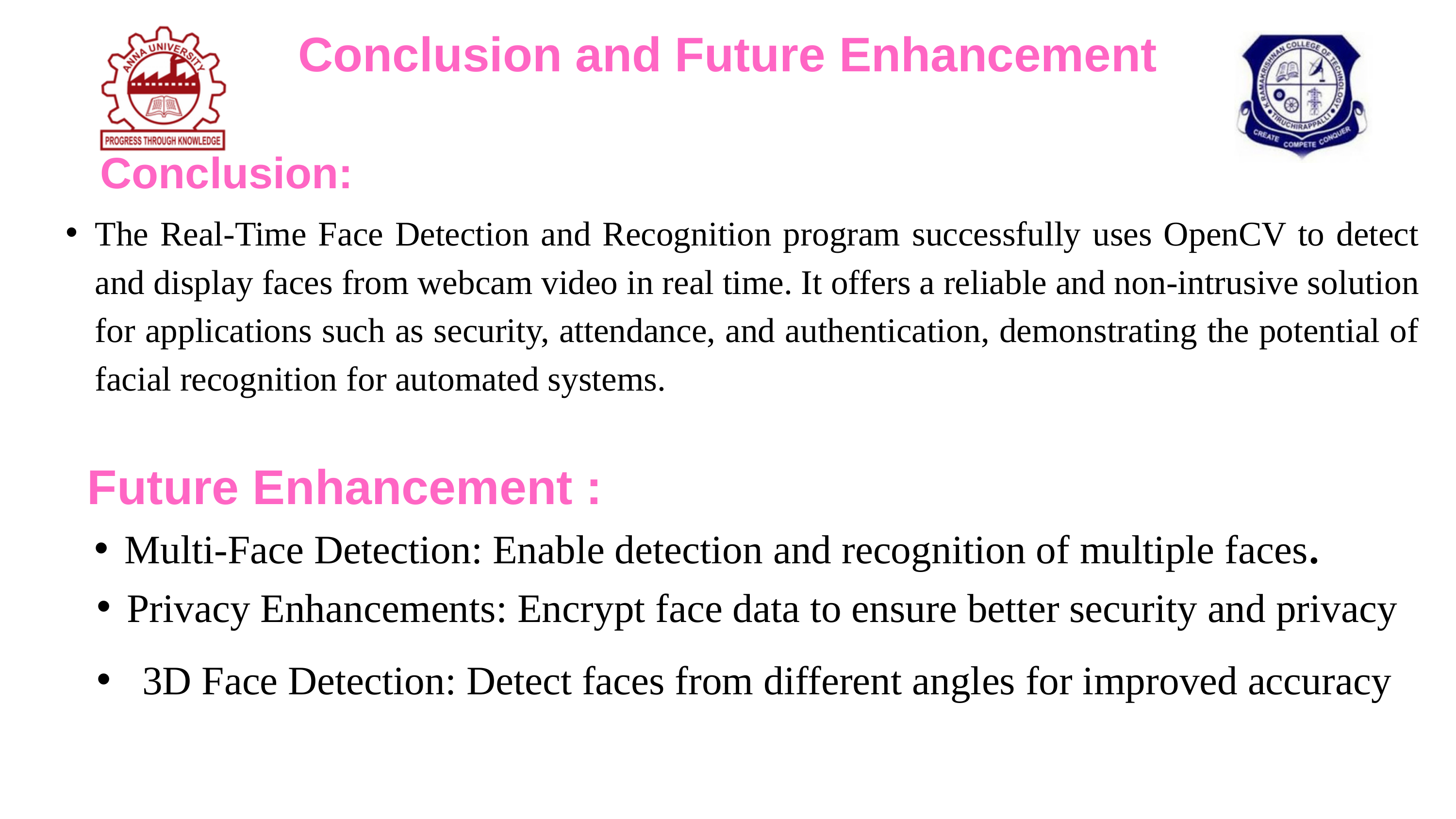

Conclusion and Future Enhancement

Conclusion:

The Real-Time Face Detection and Recognition program successfully uses OpenCV to detect and display faces from webcam video in real time. It offers a reliable and non-intrusive solution for applications such as security, attendance, and authentication, demonstrating the potential of facial recognition for automated systems.
Future Enhancement :
Multi-Face Detection: Enable detection and recognition of multiple faces.

Privacy Enhancements: Encrypt face data to ensure better security and privacy
3D Face Detection: Detect faces from different angles for improved accuracy